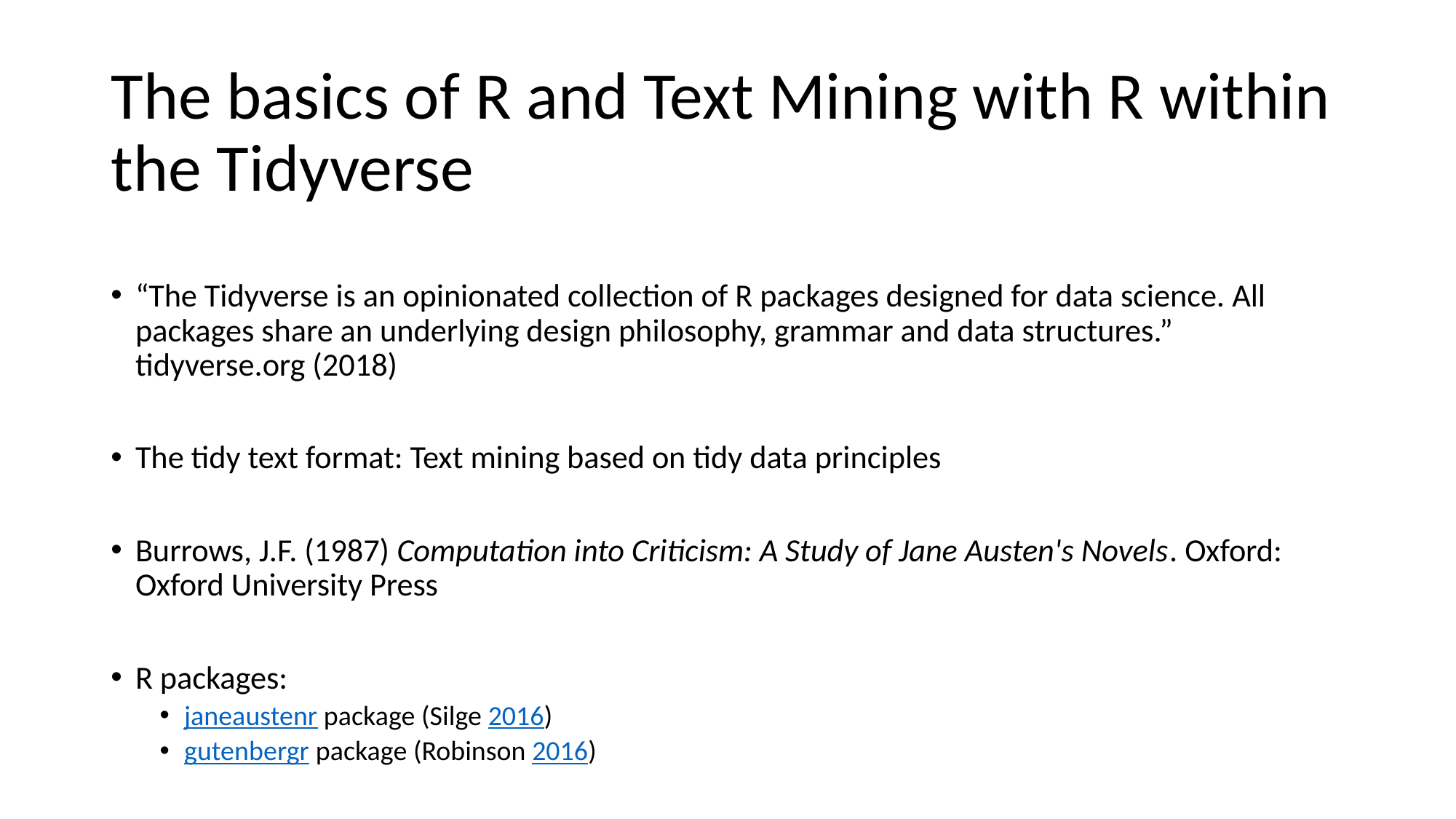

# The basics of R and Text Mining with R within the Tidyverse
“The Tidyverse is an opinionated collection of R packages designed for data science. All packages share an underlying design philosophy, grammar and data structures.” tidyverse.org (2018)

The tidy text format: Text mining based on tidy data principles

Burrows, J.F. (1987) Computation into Criticism: A Study of Jane Austen's Novels. Oxford: Oxford University Press

R packages:
janeaustenr package (Silge 2016)
gutenbergr package (Robinson 2016)